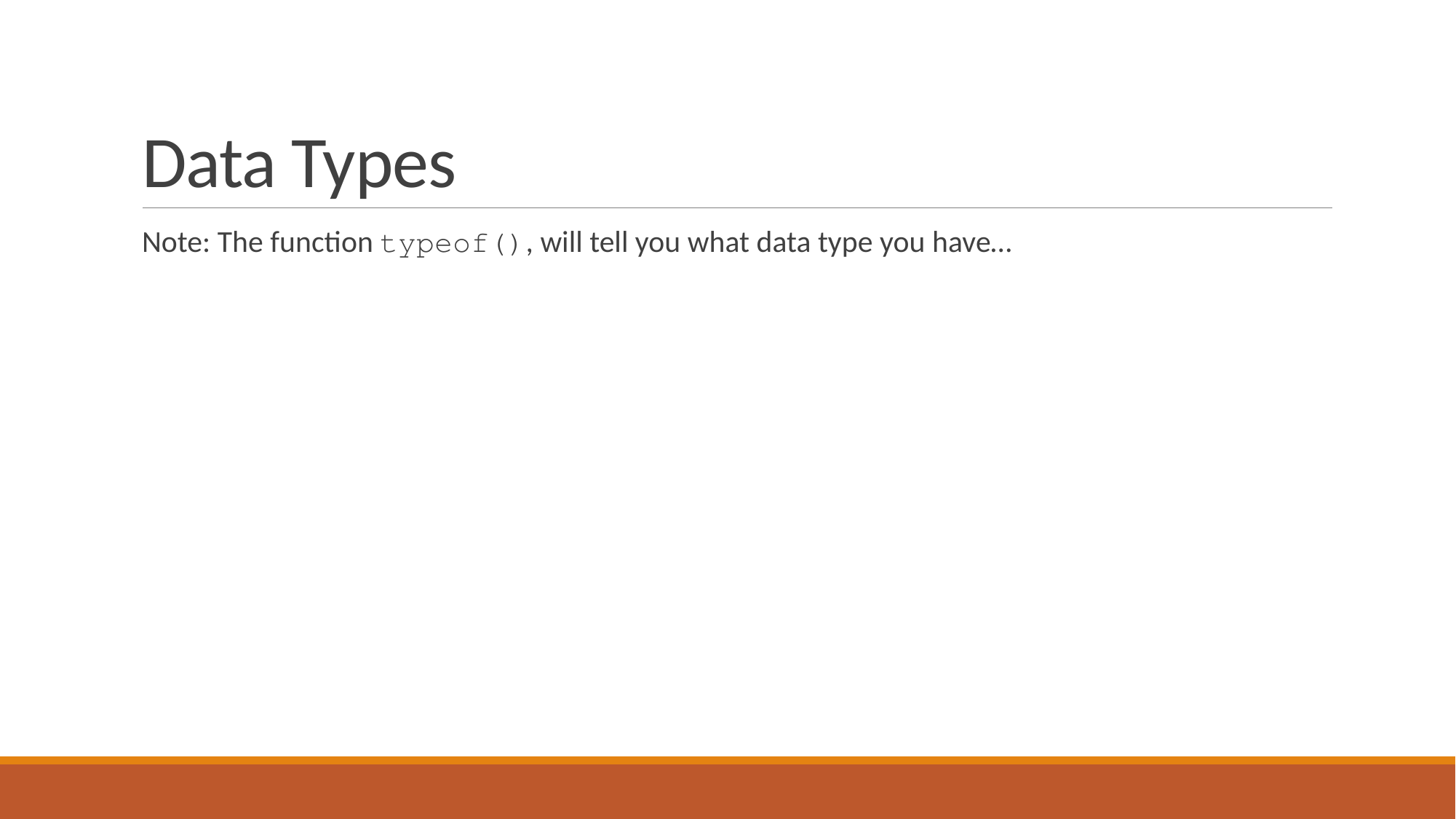

# Data Types
Note: The function typeof(), will tell you what data type you have…